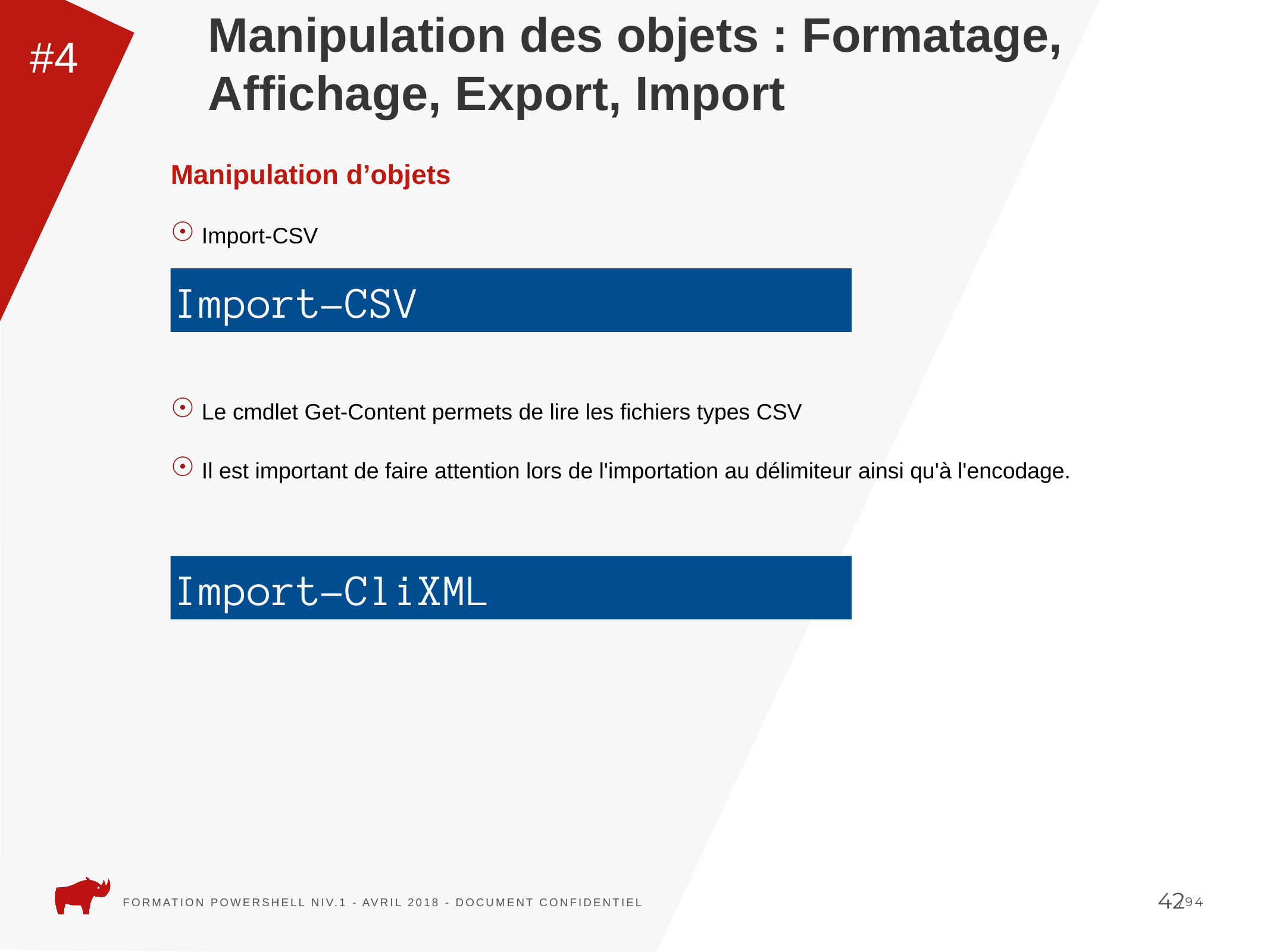

Manipulation des objets : Formatage, Affichage, Export, Import
#4
Manipulation d’objets
Import-CSV

Le cmdlet Get-Content permets de lire les fichiers types CSV
Il est important de faire attention lors de l'importation au délimiteur ainsi qu'à l'encodage.
Import-CSV
Import-CliXML
42